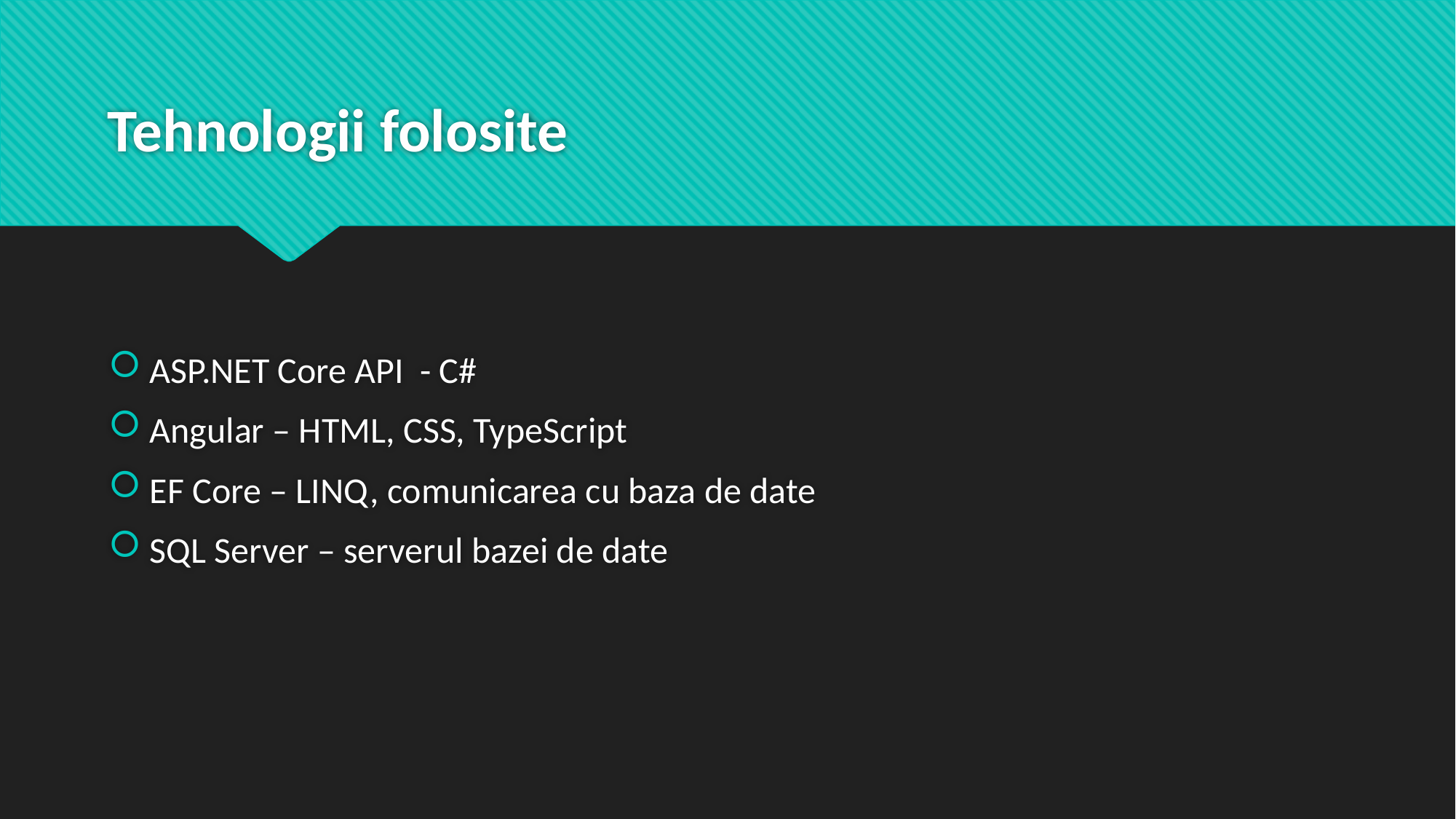

# Tehnologii folosite
ASP.NET Core API  - C#
Angular – HTML, CSS, TypeScript
EF Core – LINQ, comunicarea cu baza de date
SQL Server – serverul bazei de date